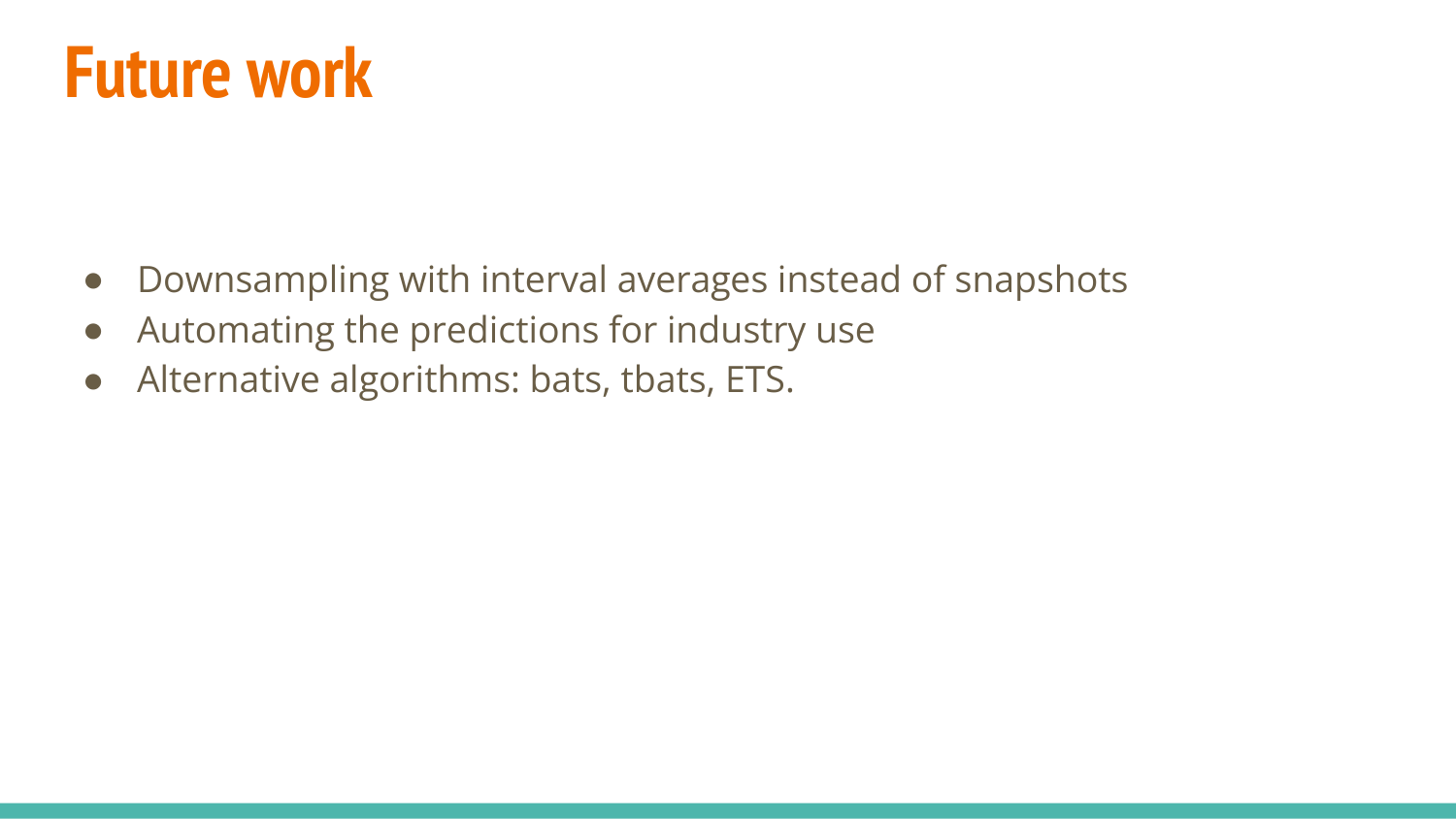

# Future work
Downsampling with interval averages instead of snapshots
Automating the predictions for industry use
Alternative algorithms: bats, tbats, ETS.